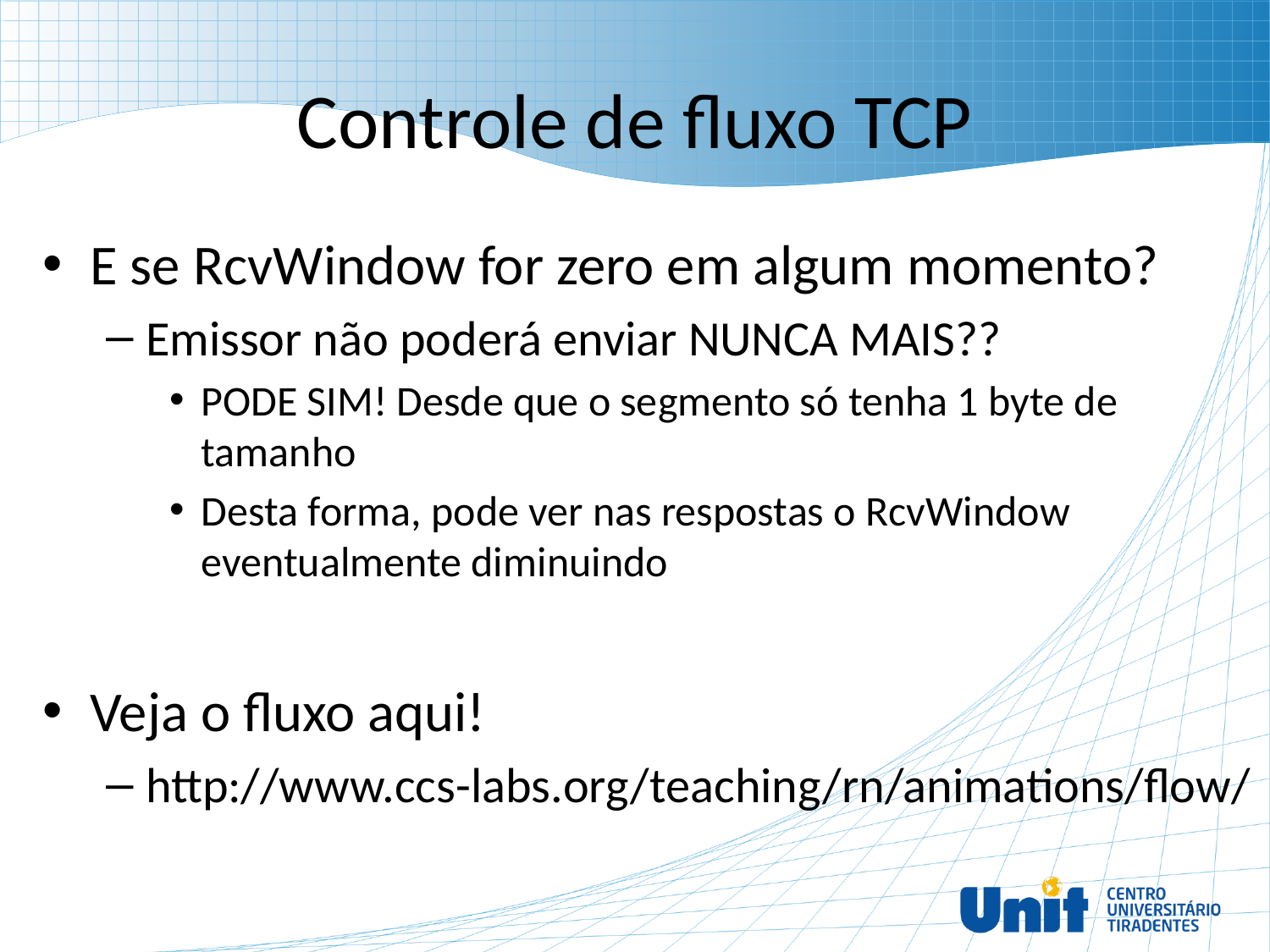

# Controle de fluxo TCP
E se RcvWindow for zero em algum momento?
Emissor não poderá enviar NUNCA MAIS??
PODE SIM! Desde que o segmento só tenha 1 byte de tamanho
Desta forma, pode ver nas respostas o RcvWindow  eventualmente diminuindo

Veja o fluxo aqui!
http://www.ccs-labs.org/teaching/rn/animations/flow/